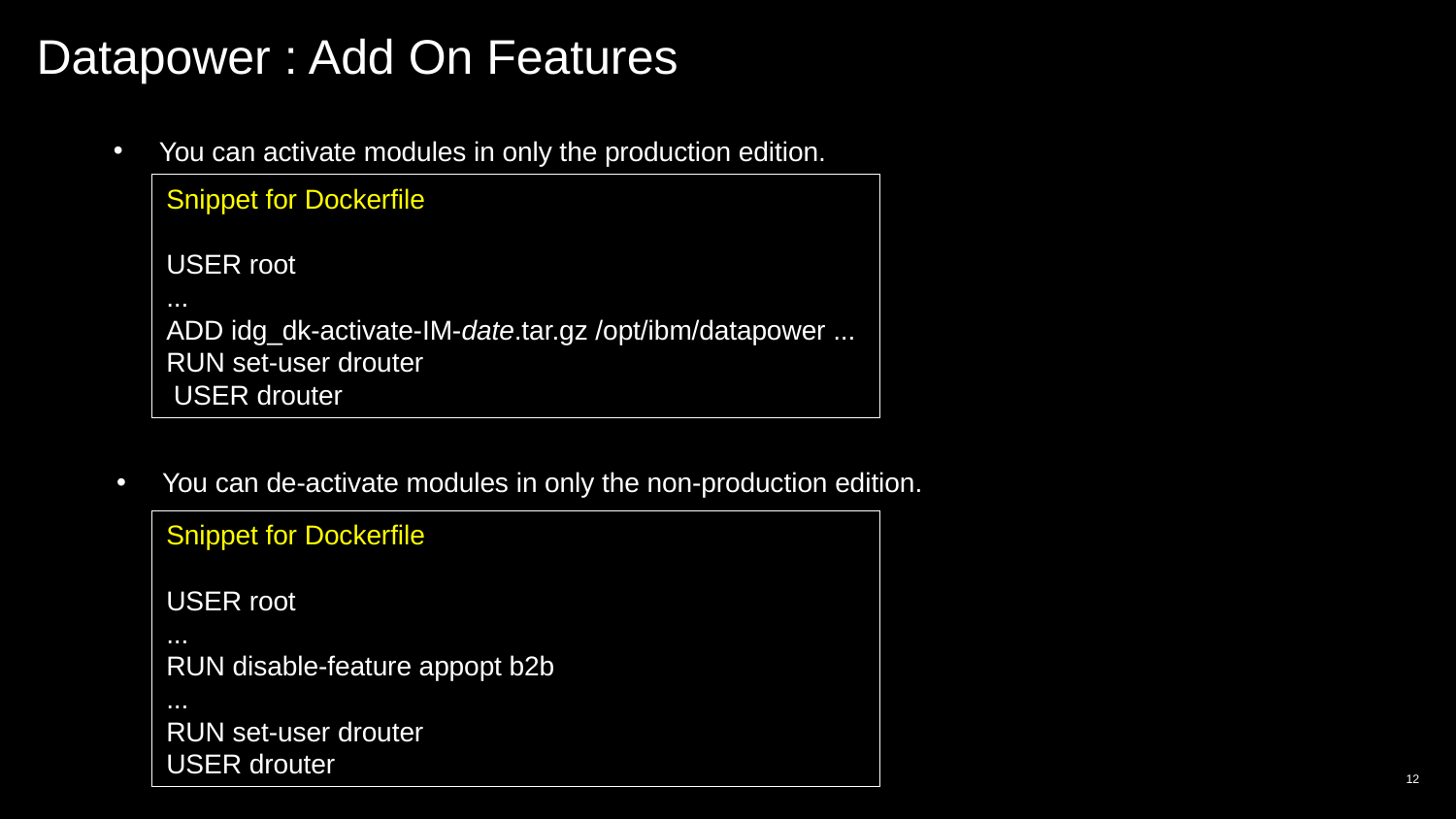

# Datapower : Add On Features
You can activate modules in only the production edition.
Snippet for Dockerfile

USER root
...
ADD idg_dk-activate-IM-date.tar.gz /opt/ibm/datapower ...
RUN set-user drouter
 USER drouter
You can de-activate modules in only the non-production edition.
Snippet for Dockerfile

USER root
...
RUN disable-feature appopt b2b
...
RUN set-user drouter
USER drouter
12